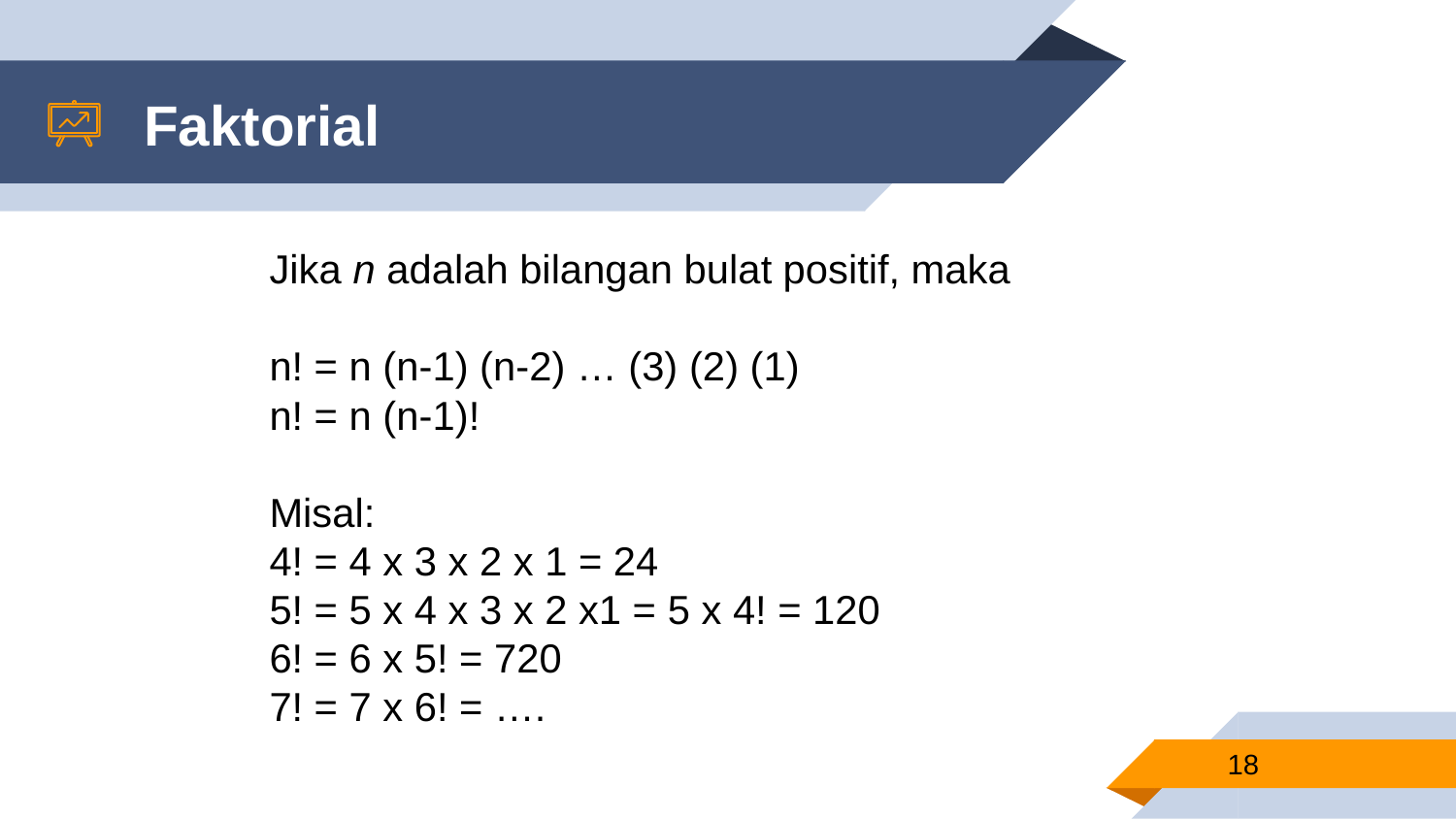

# Faktorial

Jika n adalah bilangan bulat positif, maka

n! = n (n-1) (n-2) … (3) (2) (1)
n! = n (n-1)!

Misal:
4! = 4 x 3 x 2 x 1 = 24
5! = 5 x 4 x 3 x 2 x1 = 5 x 4! = 120
6! = 6 x 5! = 720
7! = 7 x 6! = ….
18